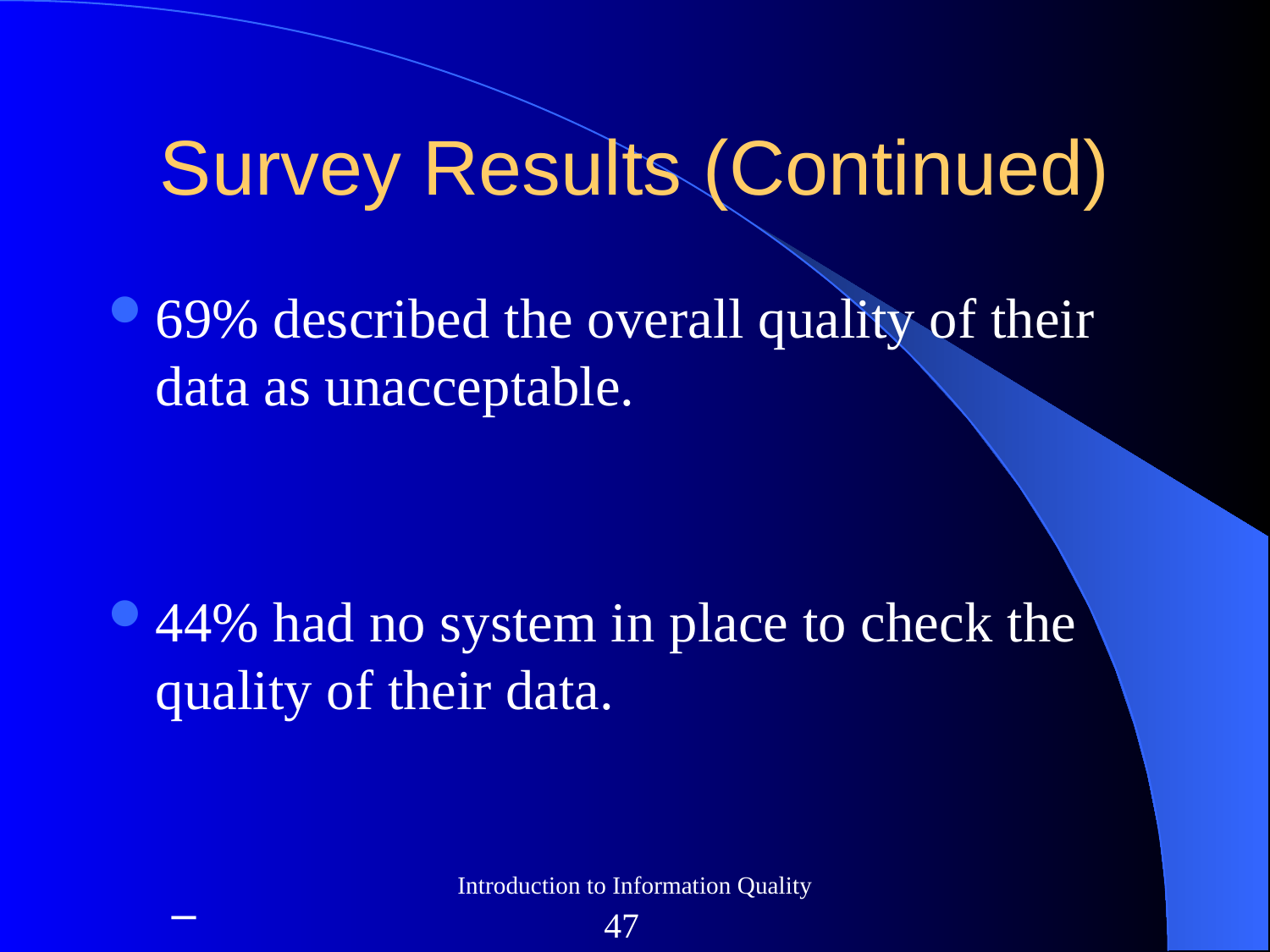

# Survey Results (Continued)
69% described the overall quality of their data as unacceptable.

44% had no system in place to check the quality of their data.

                                47

Introduction to Information Quality